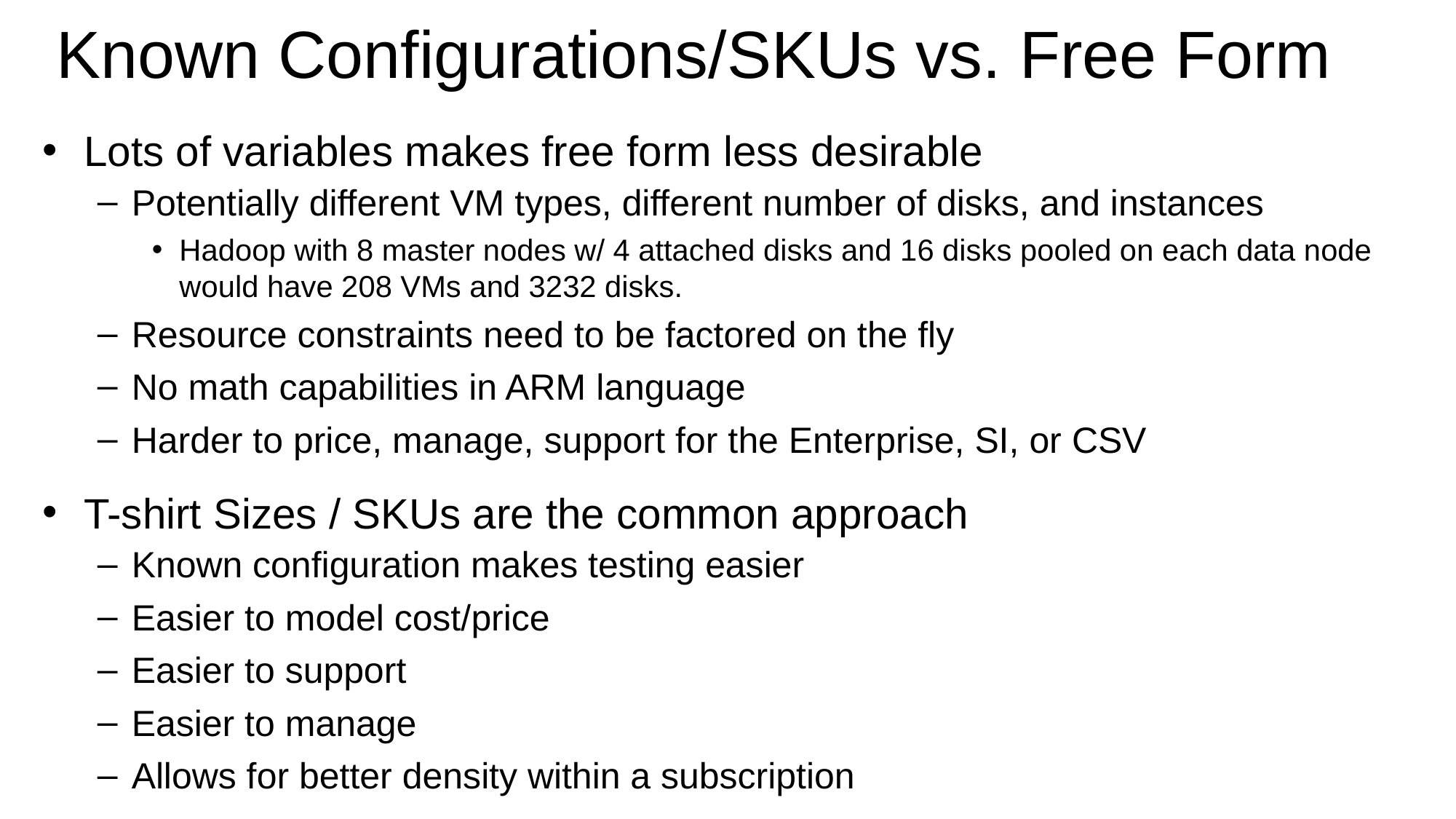

# Known Configurations/SKUs vs. Free Form
Lots of variables makes free form less desirable
Potentially different VM types, different number of disks, and instances
Hadoop with 8 master nodes w/ 4 attached disks and 16 disks pooled on each data node would have 208 VMs and 3232 disks.
Resource constraints need to be factored on the fly
No math capabilities in ARM language
Harder to price, manage, support for the Enterprise, SI, or CSV
T-shirt Sizes / SKUs are the common approach
Known configuration makes testing easier
Easier to model cost/price
Easier to support
Easier to manage
Allows for better density within a subscription